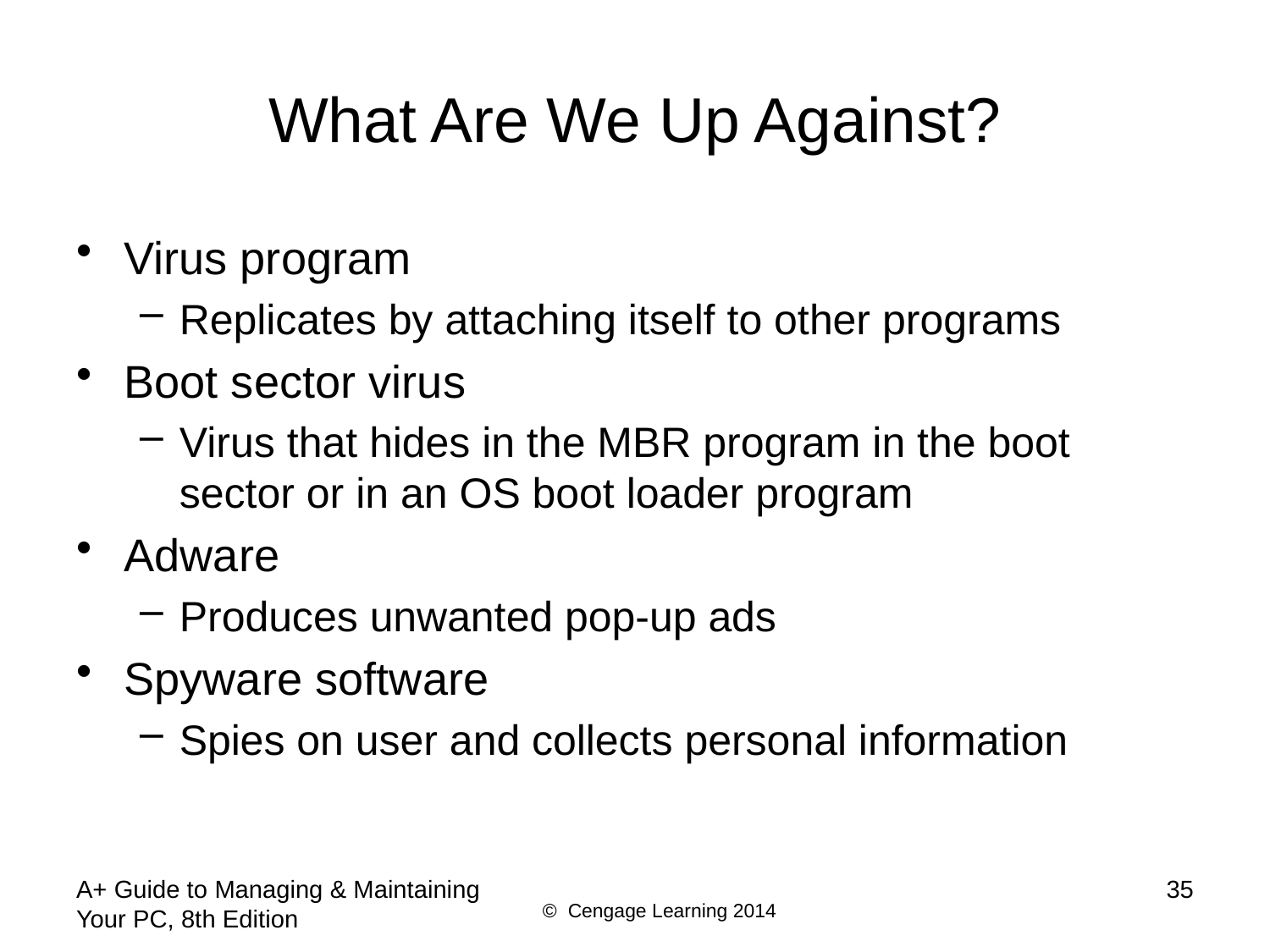

# What Are We Up Against?
Virus program
Replicates by attaching itself to other programs
Boot sector virus
Virus that hides in the MBR program in the boot sector or in an OS boot loader program
Adware
Produces unwanted pop-up ads
Spyware software
Spies on user and collects personal information

A+ Guide to Managing & Maintaining Your PC, 8th Edition
35